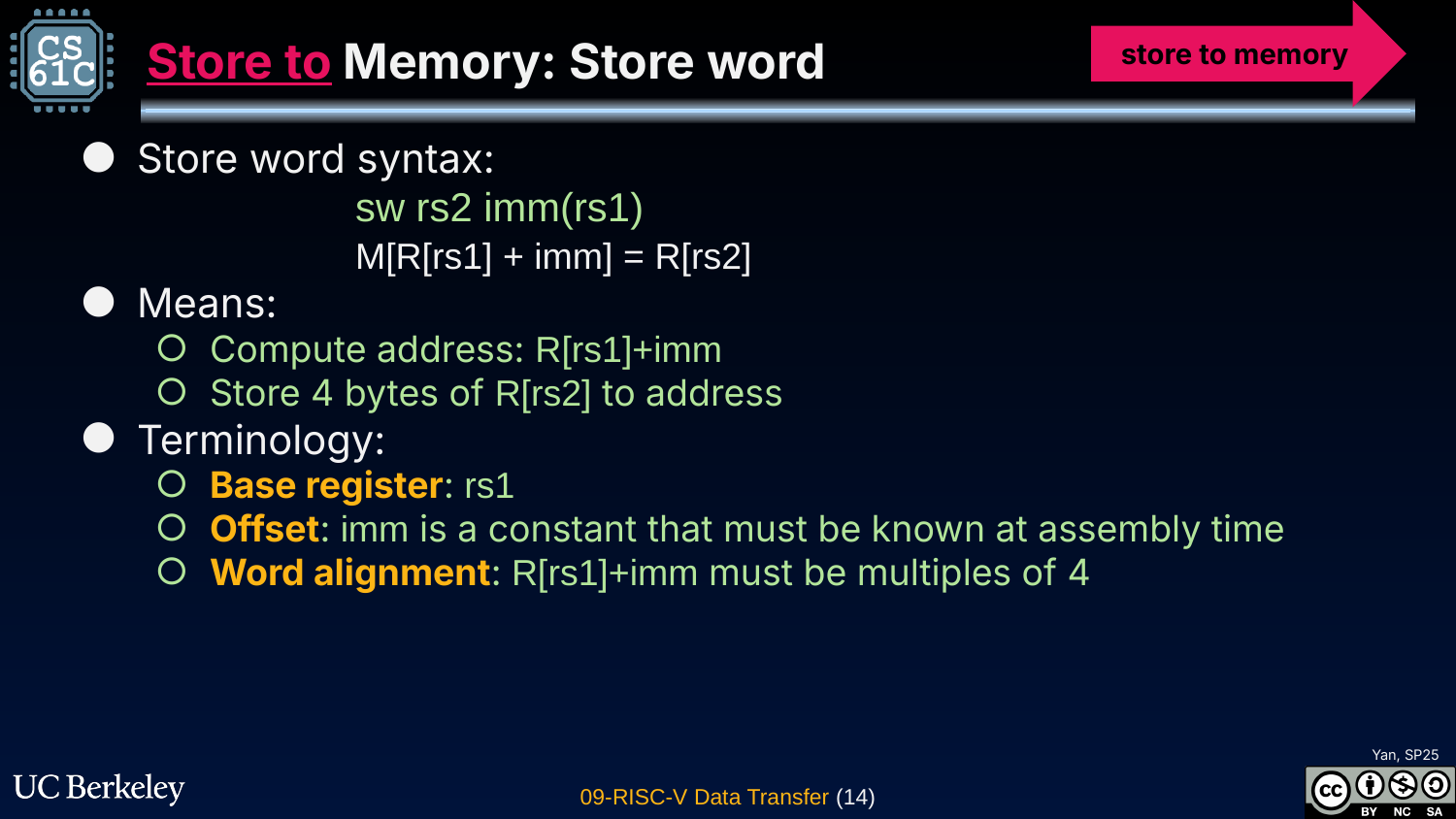

store to memory
# Store to Memory: Store word
Store word syntax:
		sw rs2 imm(rs1)
		M[R[rs1] + imm] = R[rs2]
Means:
Compute address: R[rs1]+imm
Store 4 bytes of R[rs2] to address
Terminology:
Base register: rs1
Offset: imm is a constant that must be known at assembly time
Word alignment: R[rs1]+imm must be multiples of 4